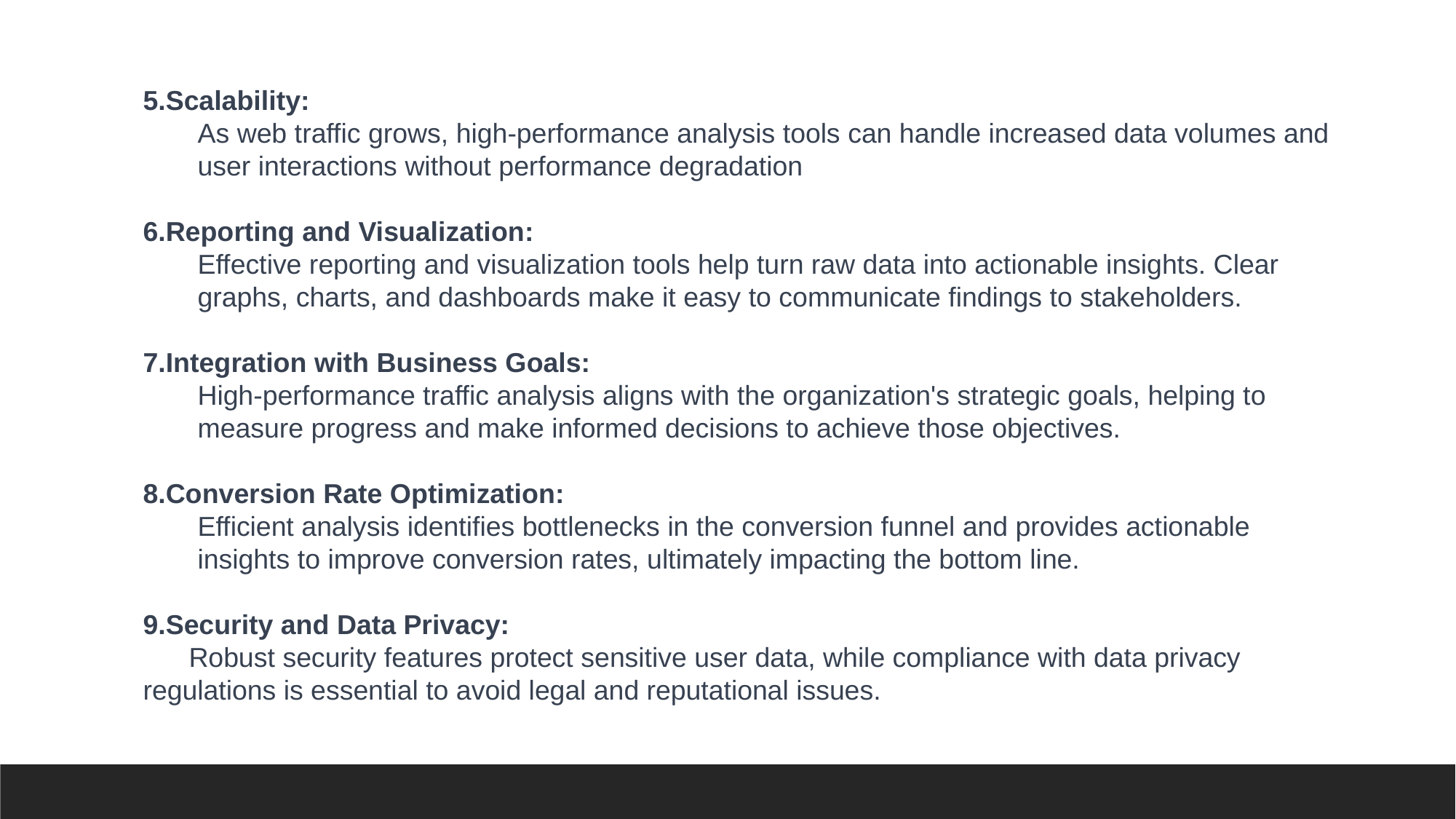

5.Scalability:
As web traffic grows, high-performance analysis tools can handle increased data volumes and user interactions without performance degradation

6.Reporting and Visualization:
Effective reporting and visualization tools help turn raw data into actionable insights. Clear graphs, charts, and dashboards make it easy to communicate findings to stakeholders.

7.Integration with Business Goals:
High-performance traffic analysis aligns with the organization's strategic goals, helping to measure progress and make informed decisions to achieve those objectives.

8.Conversion Rate Optimization:
Efficient analysis identifies bottlenecks in the conversion funnel and provides actionable insights to improve conversion rates, ultimately impacting the bottom line.

9.Security and Data Privacy:
      Robust security features protect sensitive user data, while compliance with data privacy regulations is essential to avoid legal and reputational issues.